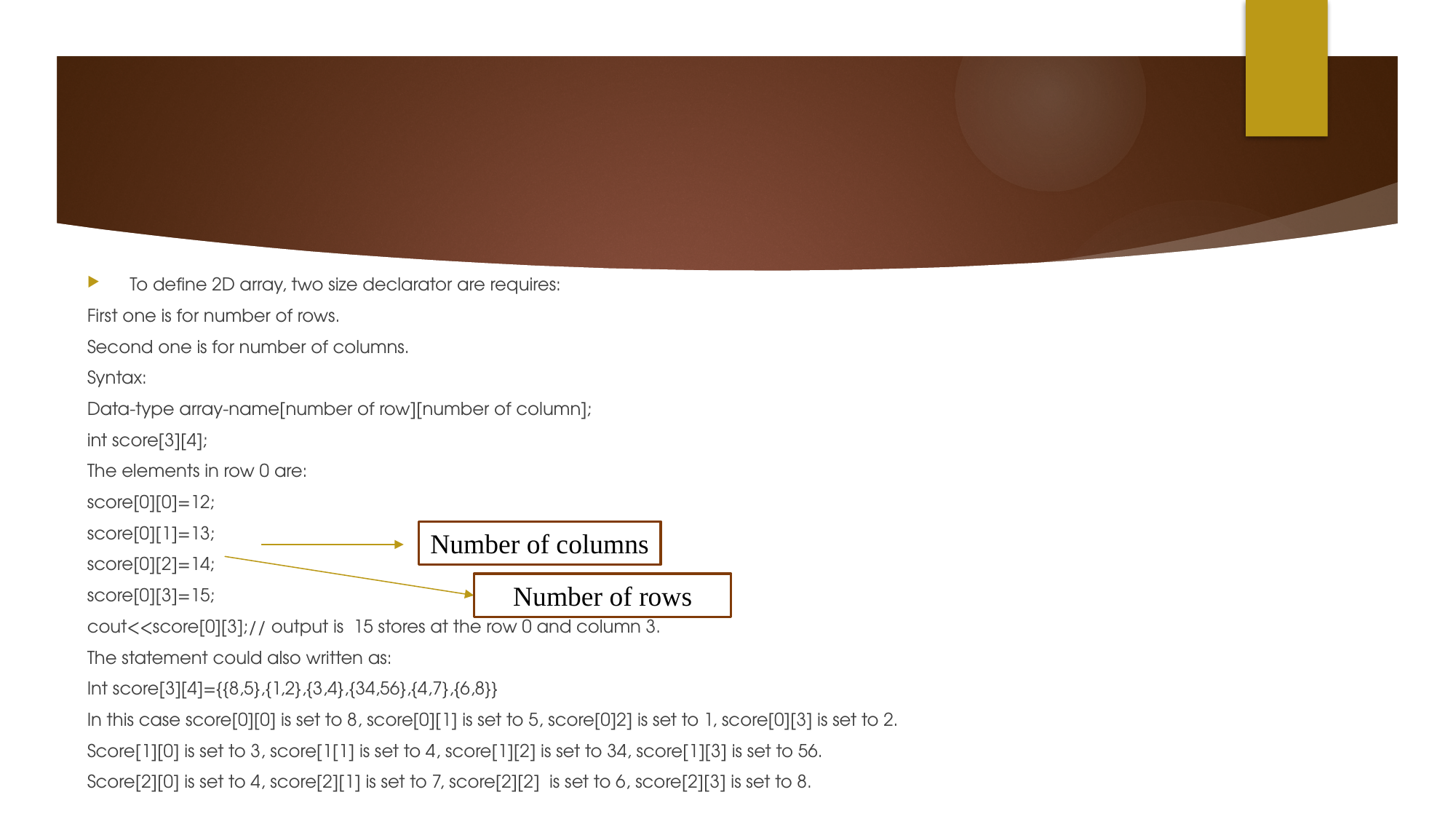

#
To define 2D array, two size declarator are requires:
First one is for number of rows.
Second one is for number of columns.
Syntax:
Data-type array-name[number of row][number of column];
int score[3][4];
The elements in row 0 are:
score[0][0]=12;
score[0][1]=13;
score[0][2]=14;
score[0][3]=15;
cout<<score[0][3];// output is  15 stores at the row 0 and column 3.
The statement could also written as:
Int score[3][4]={{8,5},{1,2},{3,4},{34,56},{4,7},{6,8}}
In this case score[0][0] is set to 8, score[0][1] is set to 5, score[0]2] is set to 1, score[0][3] is set to 2.
Score[1][0] is set to 3, score[1[1] is set to 4, score[1][2] is set to 34, score[1][3] is set to 56.
Score[2][0] is set to 4, score[2][1] is set to 7, score[2][2]  is set to 6, score[2][3] is set to 8.

Number of columns
Number of rows